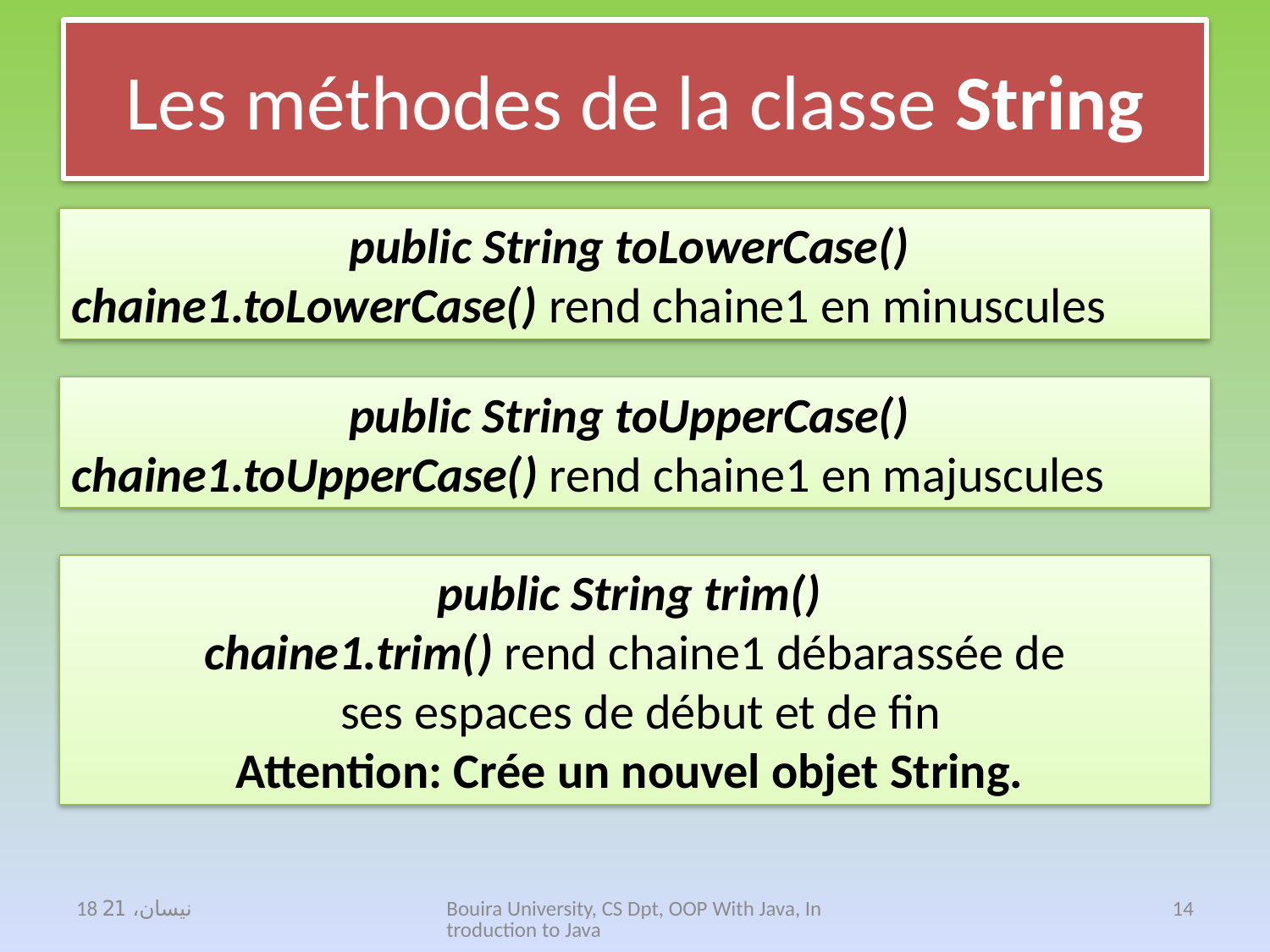

# Les méthodes de la classe String
public String toLowerCase()
chaine1.toLowerCase() rend chaine1 en minuscules
public String toUpperCase()
chaine1.toUpperCase() rend chaine1 en majuscules
public String trim()
chaine1.trim() rend chaine1 débarassée de
 ses espaces de début et de fin
Attention: Crée un nouvel objet String.
18 نيسان، 21
Bouira University, CS Dpt, OOP With Java, Introduction to Java
14